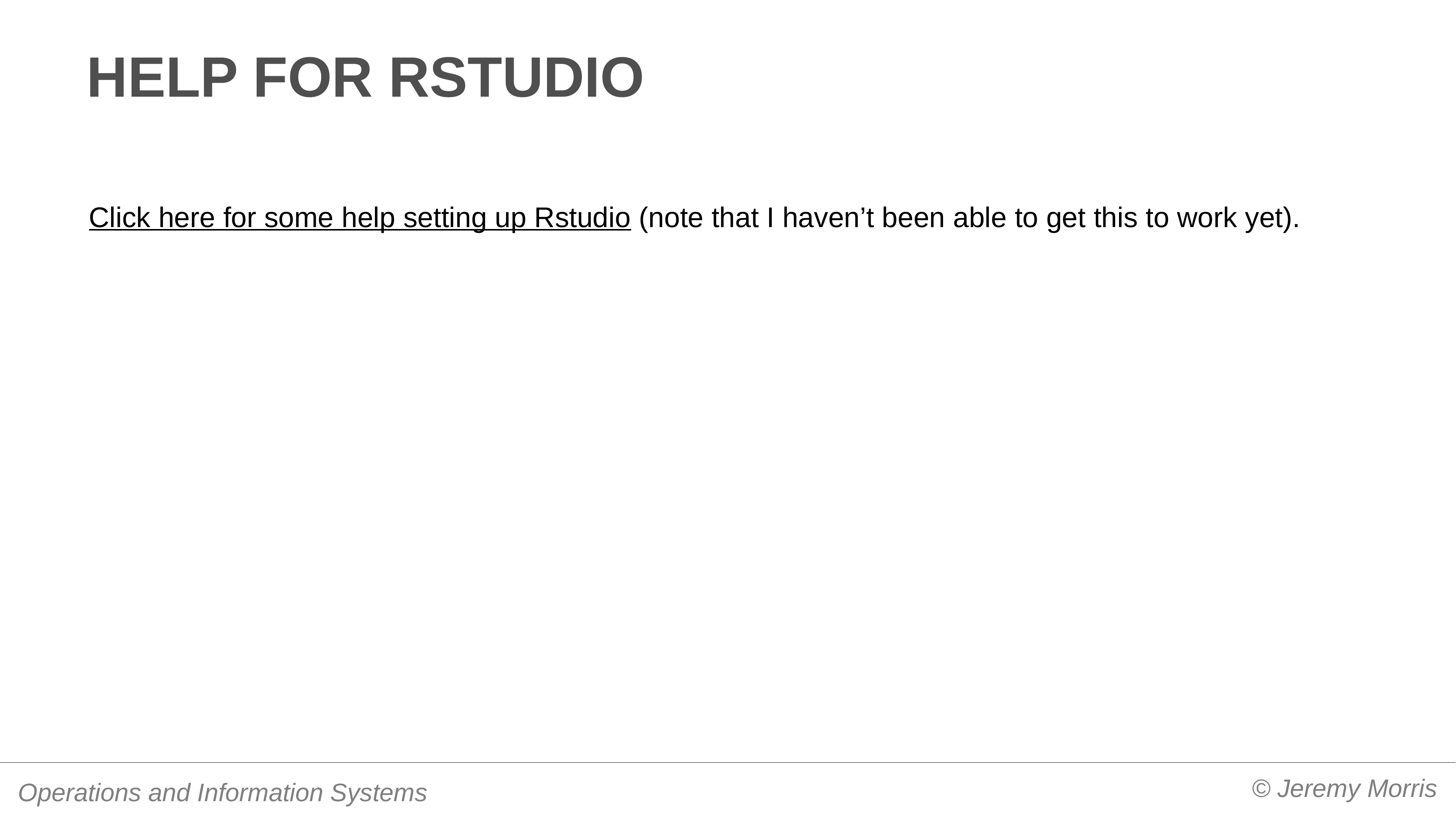

# Help for rstudio
Click here for some help setting up Rstudio (note that I haven’t been able to get this to work yet).